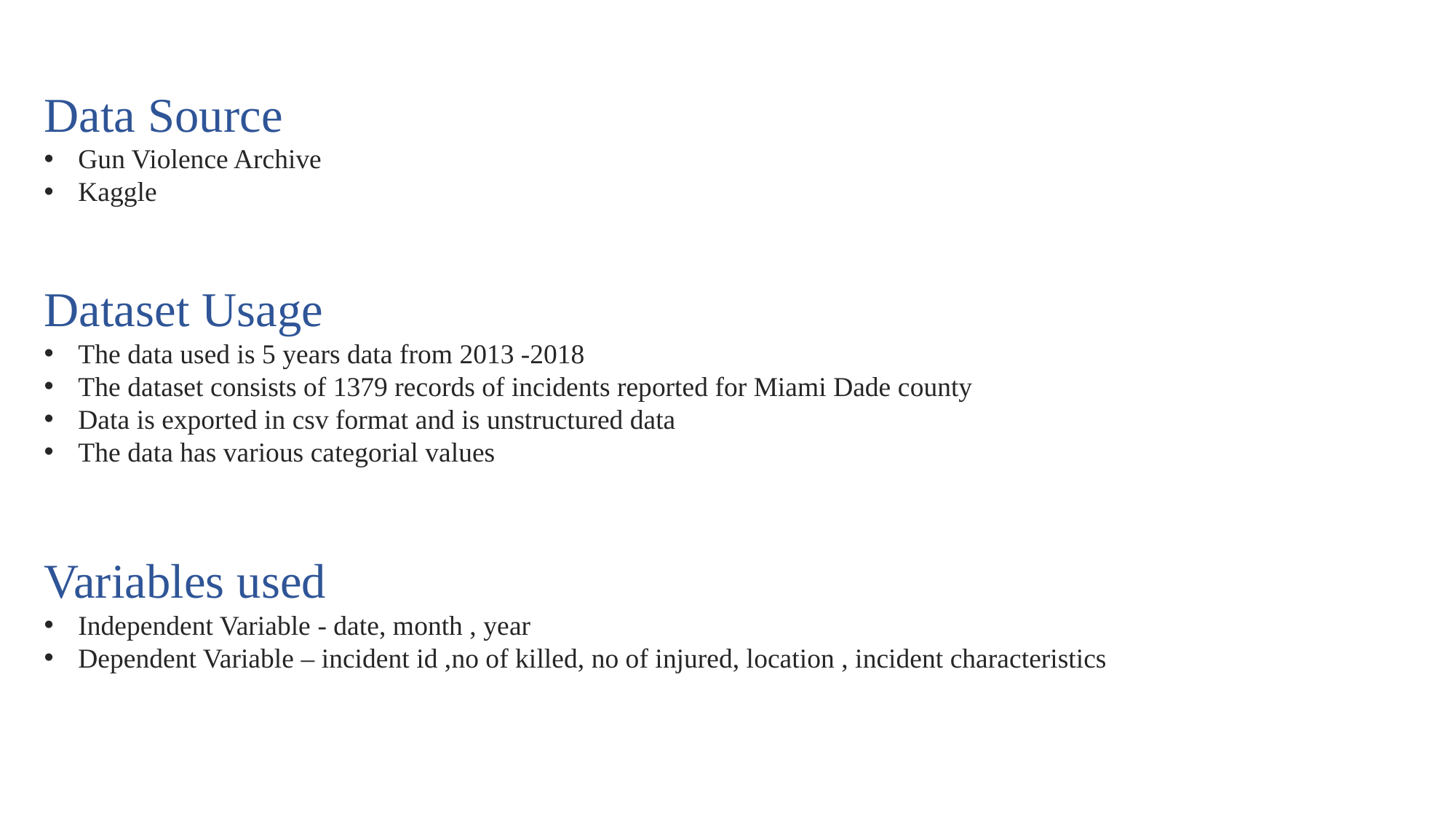

Data Source
Gun Violence Archive
Kaggle
Dataset Usage
The data used is 5 years data from 2013 -2018
The dataset consists of 1379 records of incidents reported for Miami Dade county
Data is exported in csv format and is unstructured data
The data has various categorial values

Variables used
Independent Variable - date, month , year
Dependent Variable – incident id ,no of killed, no of injured, location , incident characteristics